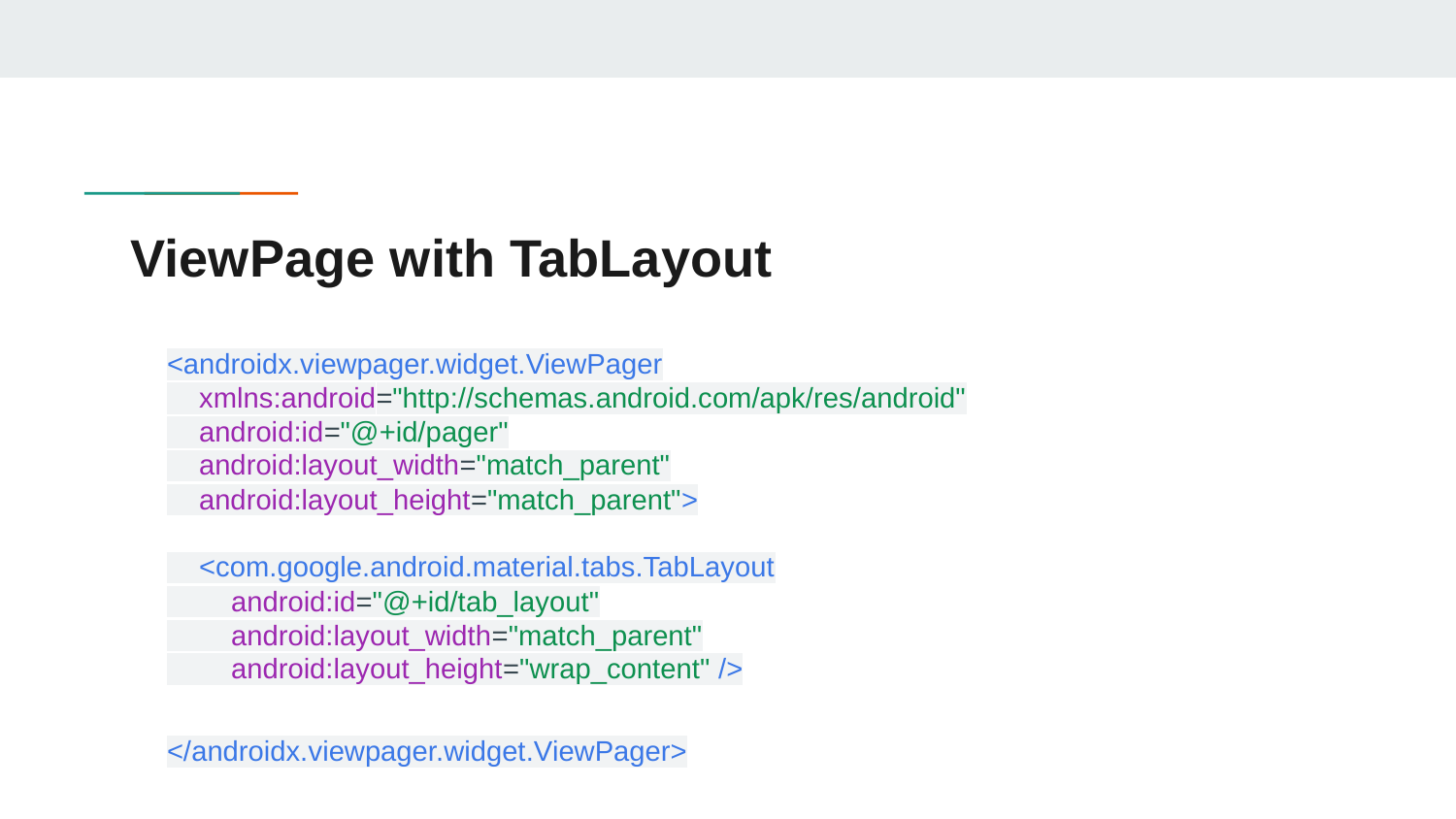

# ViewPage with TabLayout
<androidx.viewpager.widget.ViewPager
    xmlns:android="http://schemas.android.com/apk/res/android"
    android:id="@+id/pager"
    android:layout_width="match_parent"
    android:layout_height="match_parent">

    <com.google.android.material.tabs.TabLayout
        android:id="@+id/tab_layout"
        android:layout_width="match_parent"
        android:layout_height="wrap_content" />

</androidx.viewpager.widget.ViewPager>